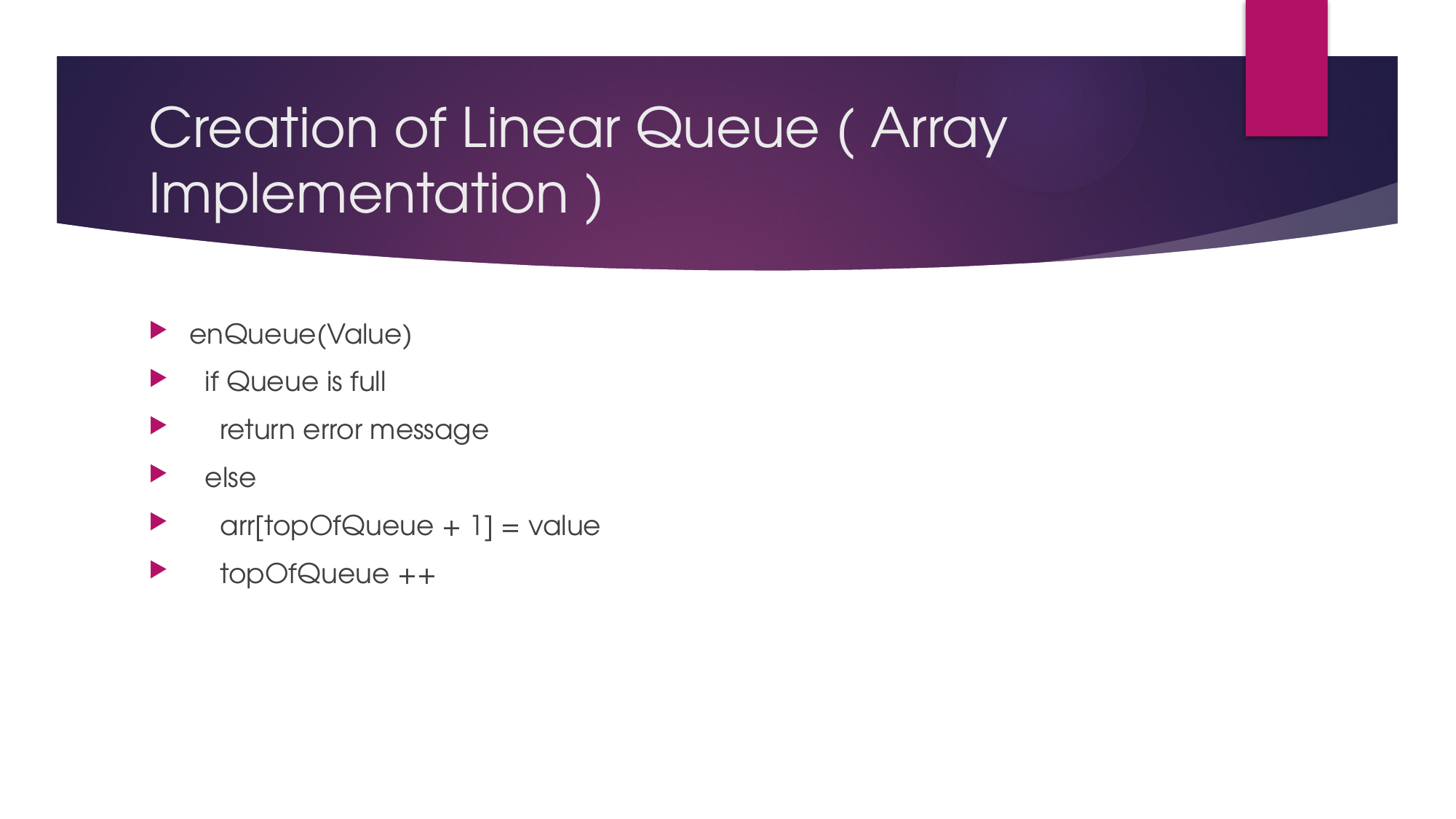

# Creation of Linear Queue ( Array Implementation )
enQueue(Value)
  if Queue is full
    return error message
  else
    arr[topOfQueue + 1] = value
    topOfQueue ++